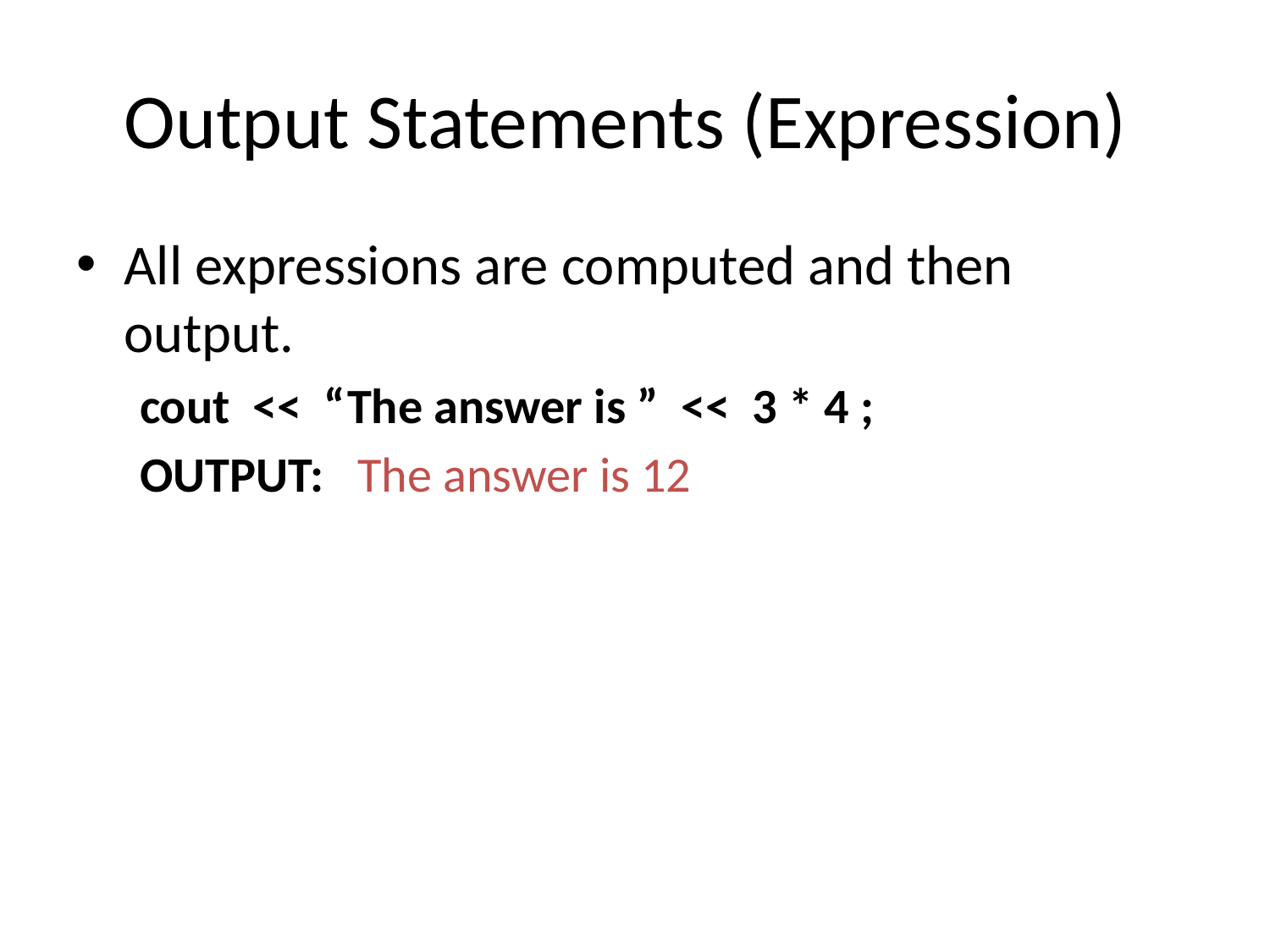

# Output Statements (Expression)
All expressions are computed and then output.
cout  <<  “The answer is ”  <<  3 * 4 ;
OUTPUT:   The answer is 12